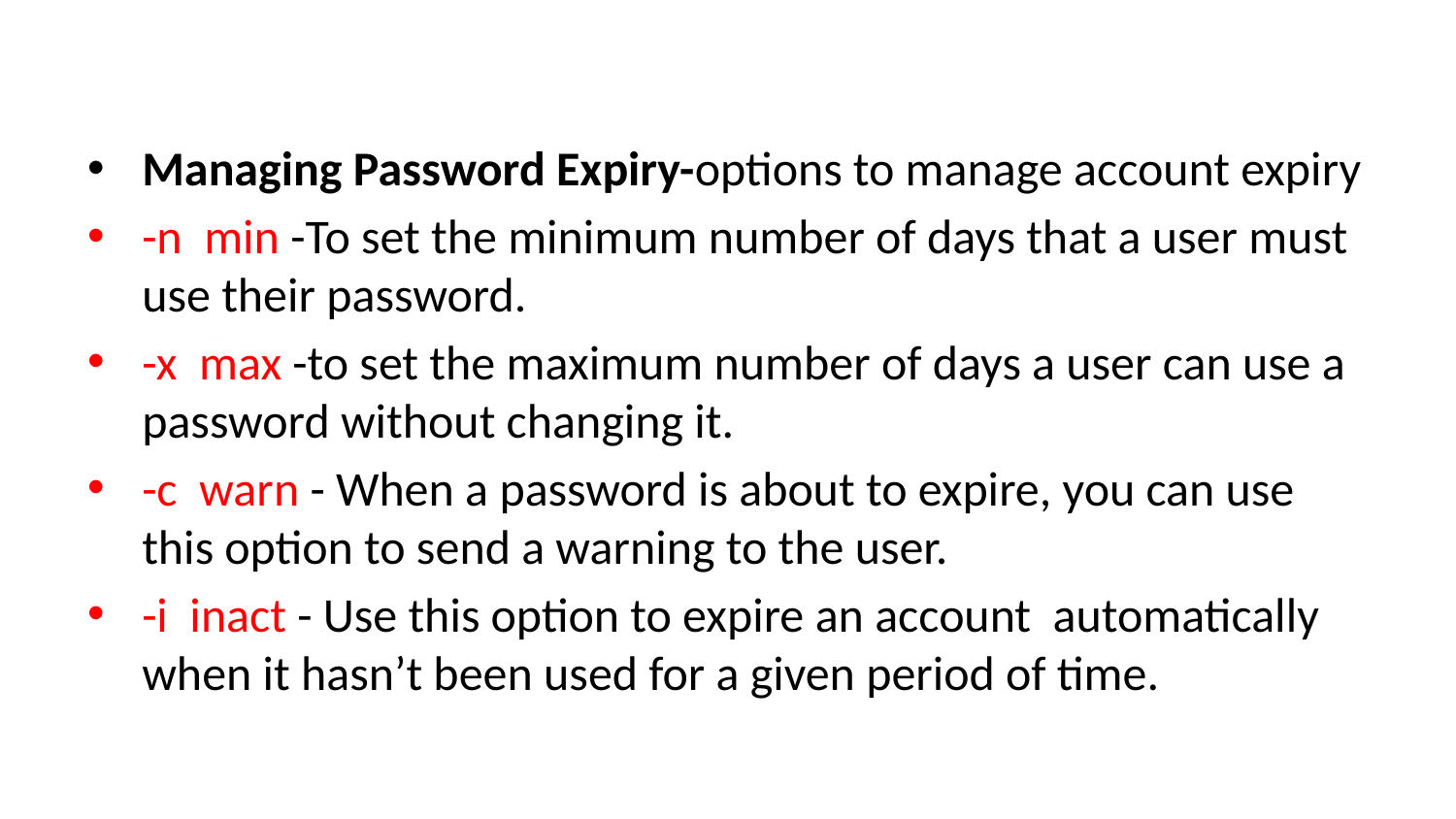

#
Managing Password Expiry-options to manage account expiry
-n  min -To set the minimum number of days that a user must use their password.
-x  max -to set the maximum number of days a user can use a password without changing it.
-c  warn - When a password is about to expire, you can use this option to send a warning to the user.
-i  inact - Use this option to expire an account  automatically when it hasn’t been used for a given period of time.